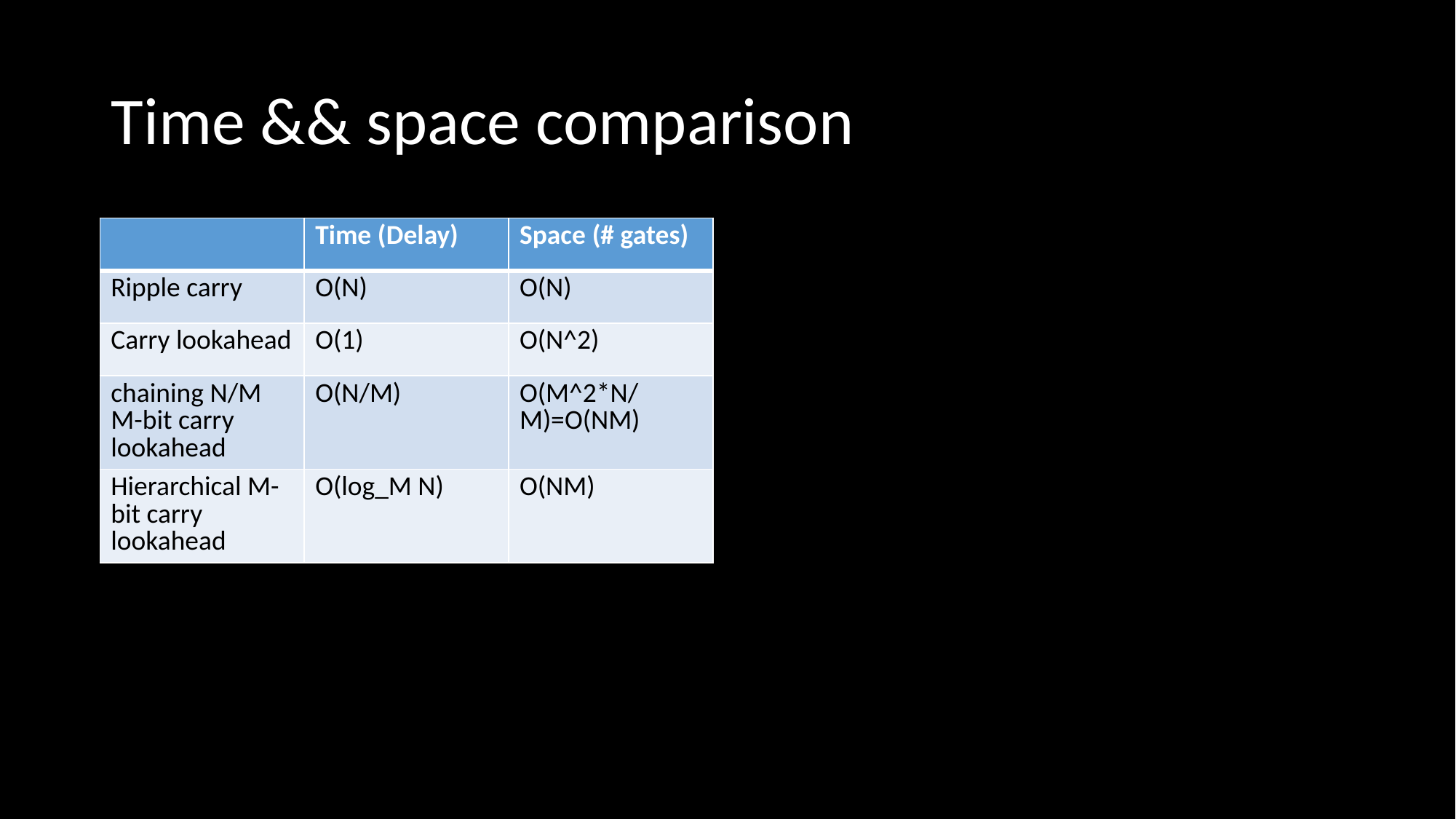

# Time && space comparison
|  | Time (Delay) | Space (# gates) |
| --- | --- | --- |
| Ripple carry | O(N) | O(N) |
| Carry lookahead | O(1) | O(N^2) |
| chaining N/M M-bit carry lookahead | O(N/M) | O(M^2\*N/M)=O(NM) |
| Hierarchical M-bit carry lookahead | O(log\_M N) | O(NM) |